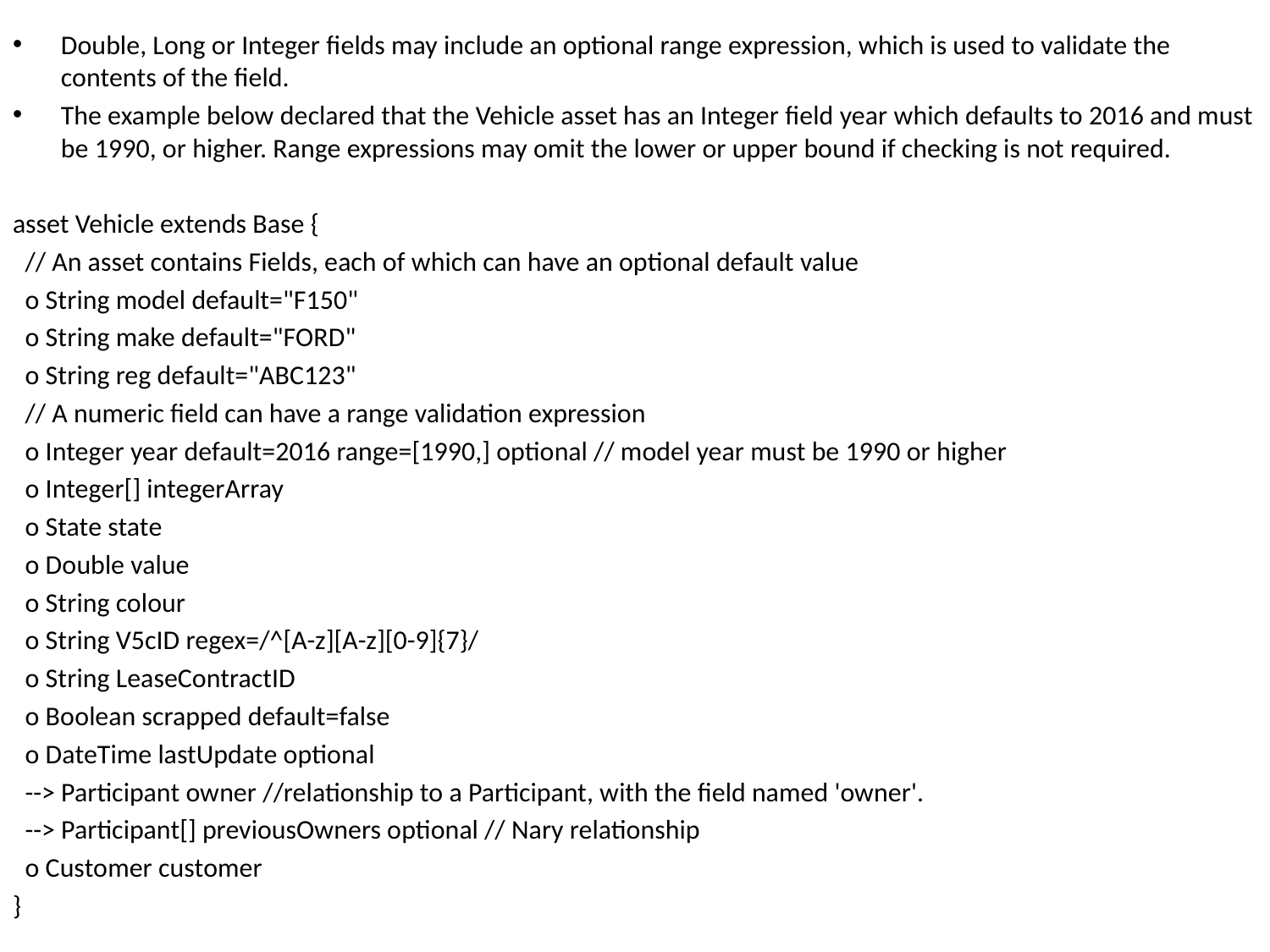

Double, Long or Integer fields may include an optional range expression, which is used to validate the contents of the field.
The example below declared that the Vehicle asset has an Integer field year which defaults to 2016 and must be 1990, or higher. Range expressions may omit the lower or upper bound if checking is not required.

asset Vehicle extends Base {
  // An asset contains Fields, each of which can have an optional default value
  o String model default="F150"
  o String make default="FORD"
  o String reg default="ABC123"
  // A numeric field can have a range validation expression
  o Integer year default=2016 range=[1990,] optional // model year must be 1990 or higher
  o Integer[] integerArray
  o State state
  o Double value
  o String colour
  o String V5cID regex=/^[A-z][A-z][0-9]{7}/
  o String LeaseContractID
  o Boolean scrapped default=false
  o DateTime lastUpdate optional
  --> Participant owner //relationship to a Participant, with the field named 'owner'.
  --> Participant[] previousOwners optional // Nary relationship
  o Customer customer
}